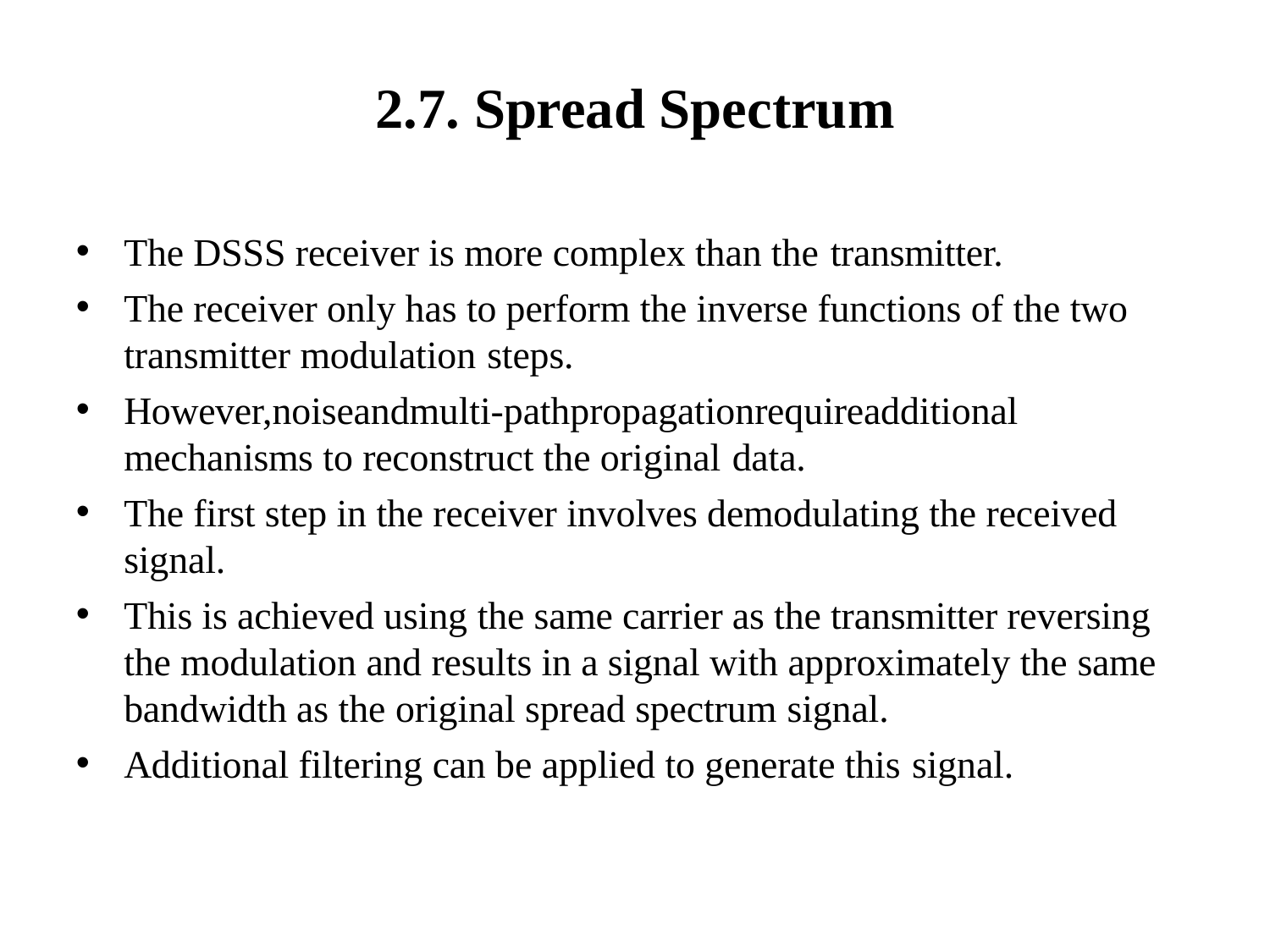

# 2.7. Spread Spectrum
The DSSS receiver is more complex than the transmitter.
The receiver only has to perform the inverse functions of the two  transmitter modulation steps.
However,noiseandmulti-pathpropagationrequireadditional
mechanisms to reconstruct the original data.
The first step in the receiver involves demodulating the received  signal.
This is achieved using the same carrier as the transmitter reversing  the modulation and results in a signal with approximately the same  bandwidth as the original spread spectrum signal.
Additional filtering can be applied to generate this signal.